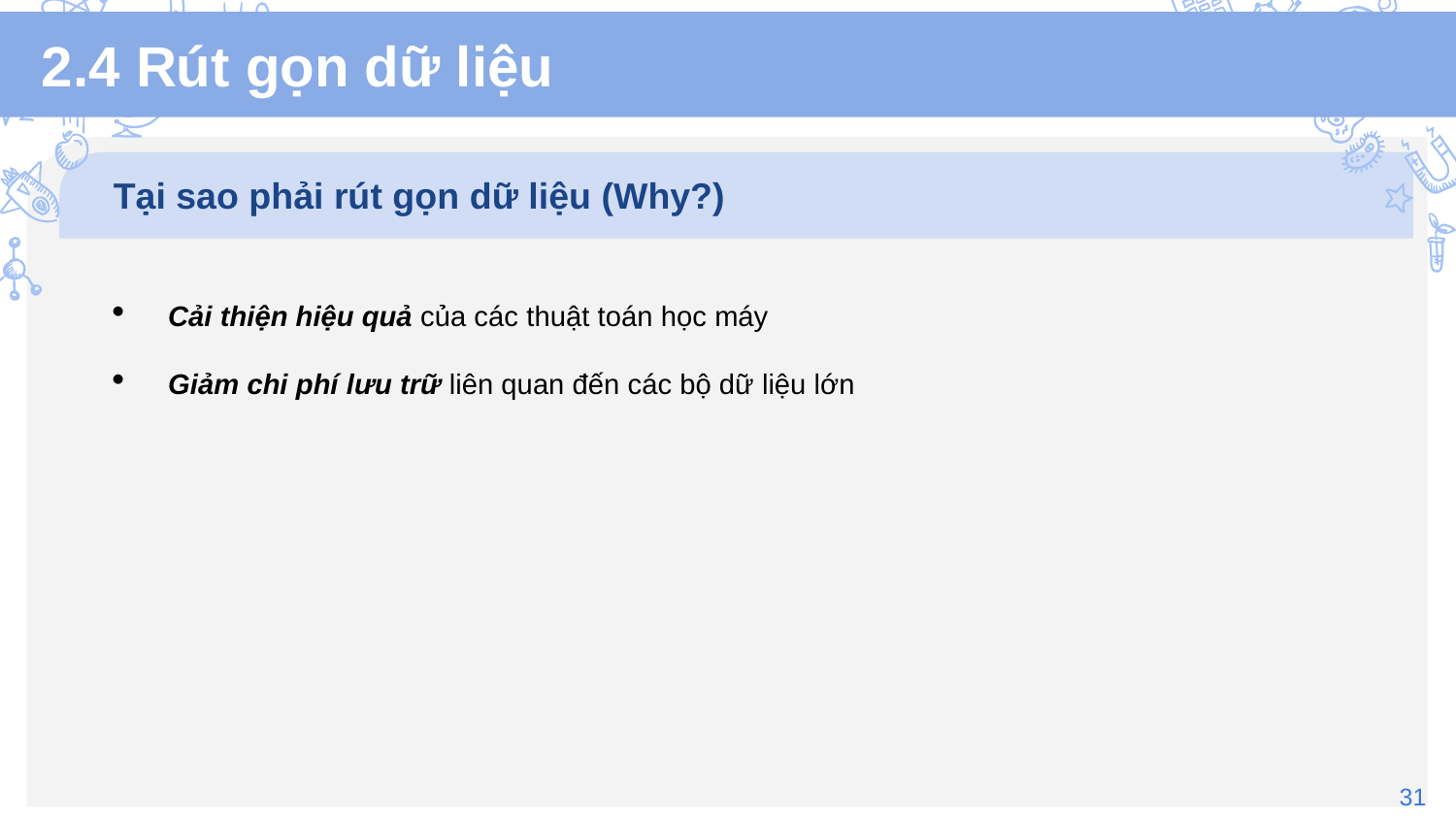

# 2.4 Rút gọn dữ liệu
Tại sao phải rút gọn dữ liệu (Why?)
Cải thiện hiệu quả của các thuật toán học máy
Giảm chi phí lưu trữ liên quan đến các bộ dữ liệu lớn
31